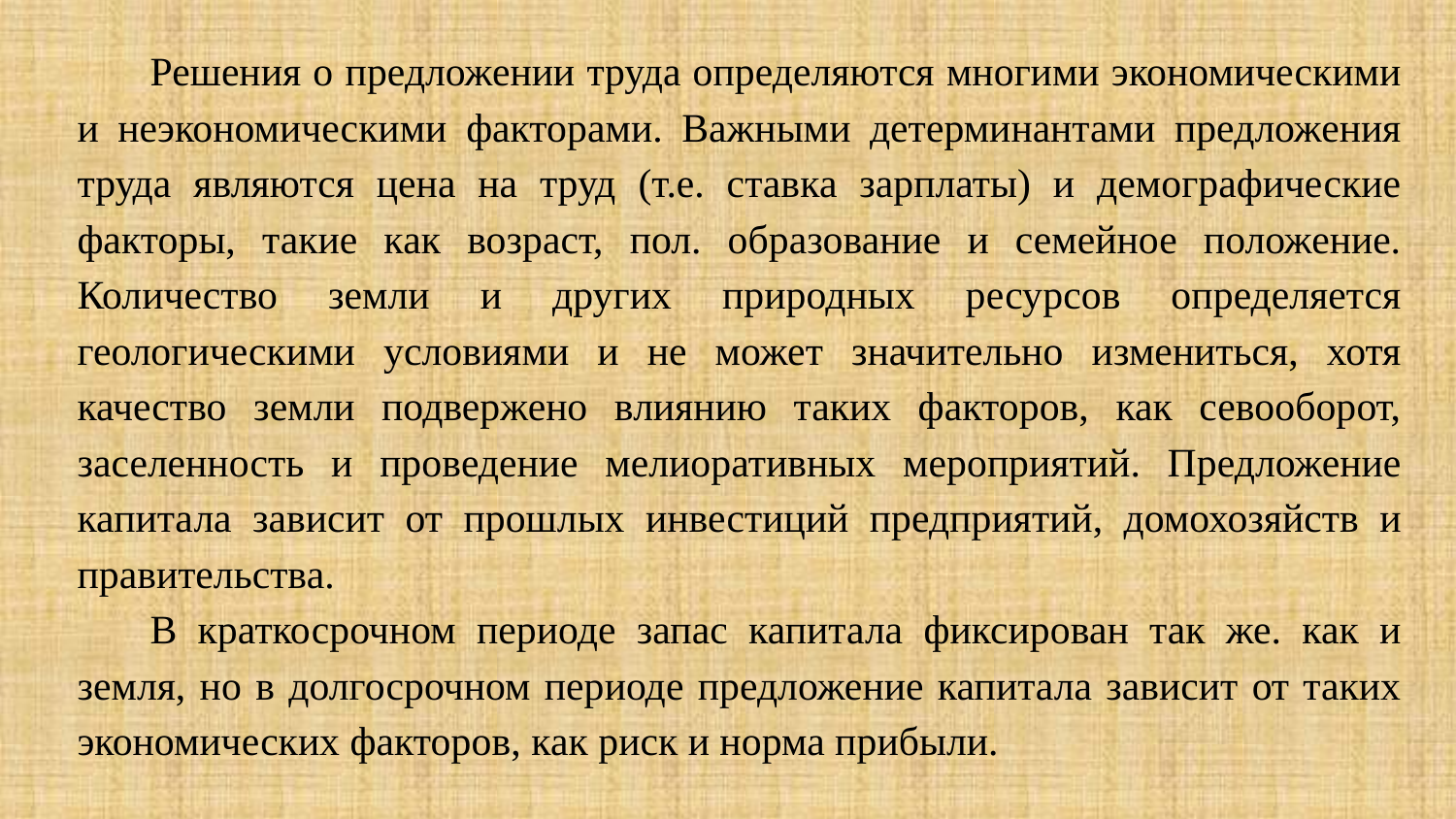

Решения о предложении труда определяются многими экономическими и неэкономическими факторами. Важными детерминантами предложения труда являются цена на труд (т.е. ставка зарплаты) и демографические факторы, такие как возраст, пол. образование и семейное положение. Количество земли и других природных ресурсов определяется геологическими условиями и не может значительно измениться, хотя качество земли подвержено влиянию таких факторов, как севооборот, заселенность и проведение мелиоративных мероприятий. Предложение капитала зависит от прошлых инвестиций предприятий, домохозяйств и правительства.
В краткосрочном периоде запас капитала фиксирован так же. как и земля, но в долгосрочном периоде предложение капитала зависит от таких экономических факторов, как риск и норма прибыли.